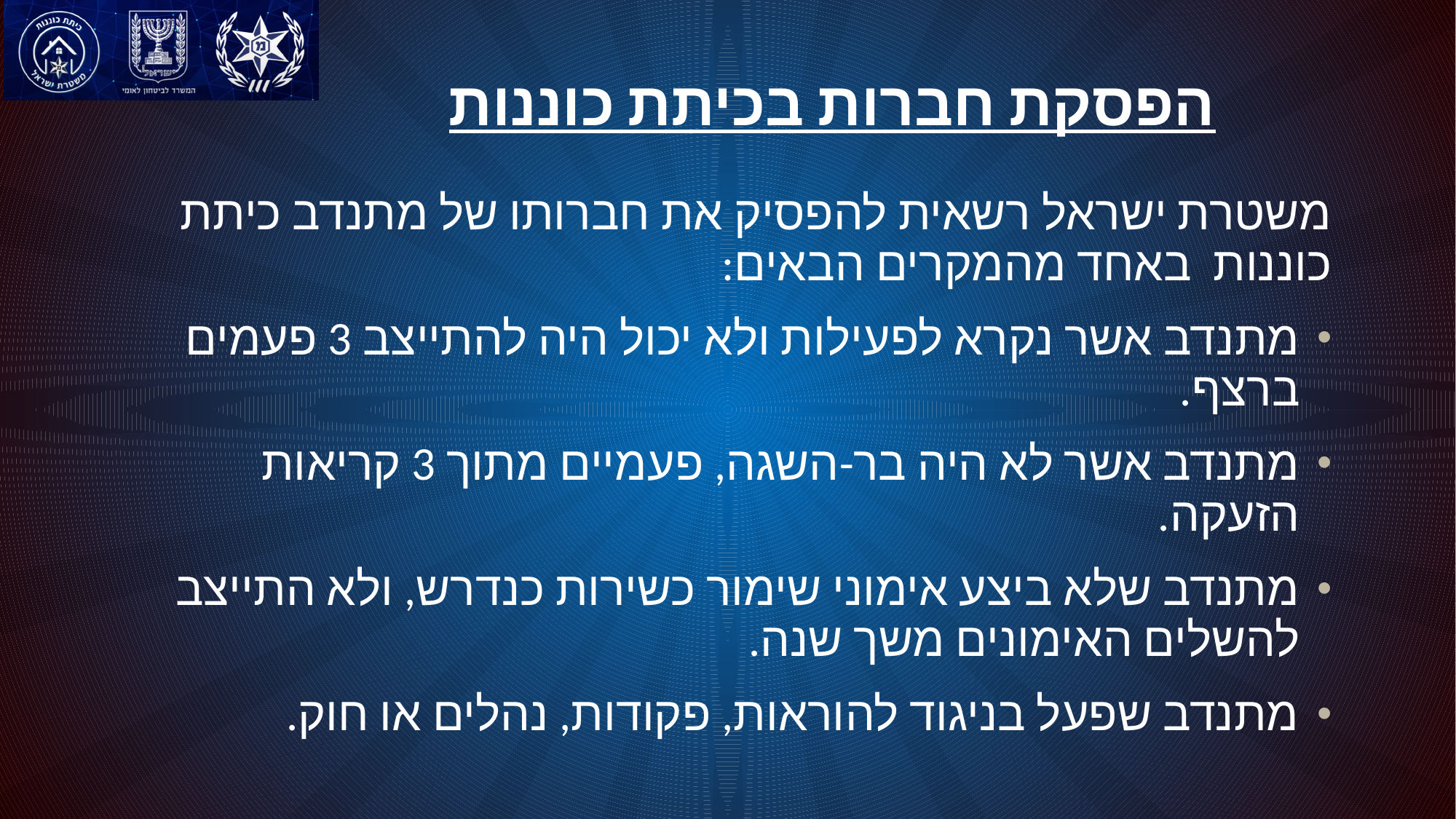

# הפסקת חברות בכיתת כוננות
משטרת ישראל רשאית להפסיק את חברותו של מתנדב כיתת כוננות  באחד מהמקרים הבאים:
מתנדב אשר נקרא לפעילות ולא יכול היה להתייצב 3 פעמים ברצף.
מתנדב אשר לא היה בר-השגה, פעמיים מתוך 3 קריאות הזעקה.
מתנדב שלא ביצע אימוני שימור כשירות כנדרש, ולא התייצב להשלים האימונים משך שנה.
מתנדב שפעל בניגוד להוראות, פקודות, נהלים או חוק.